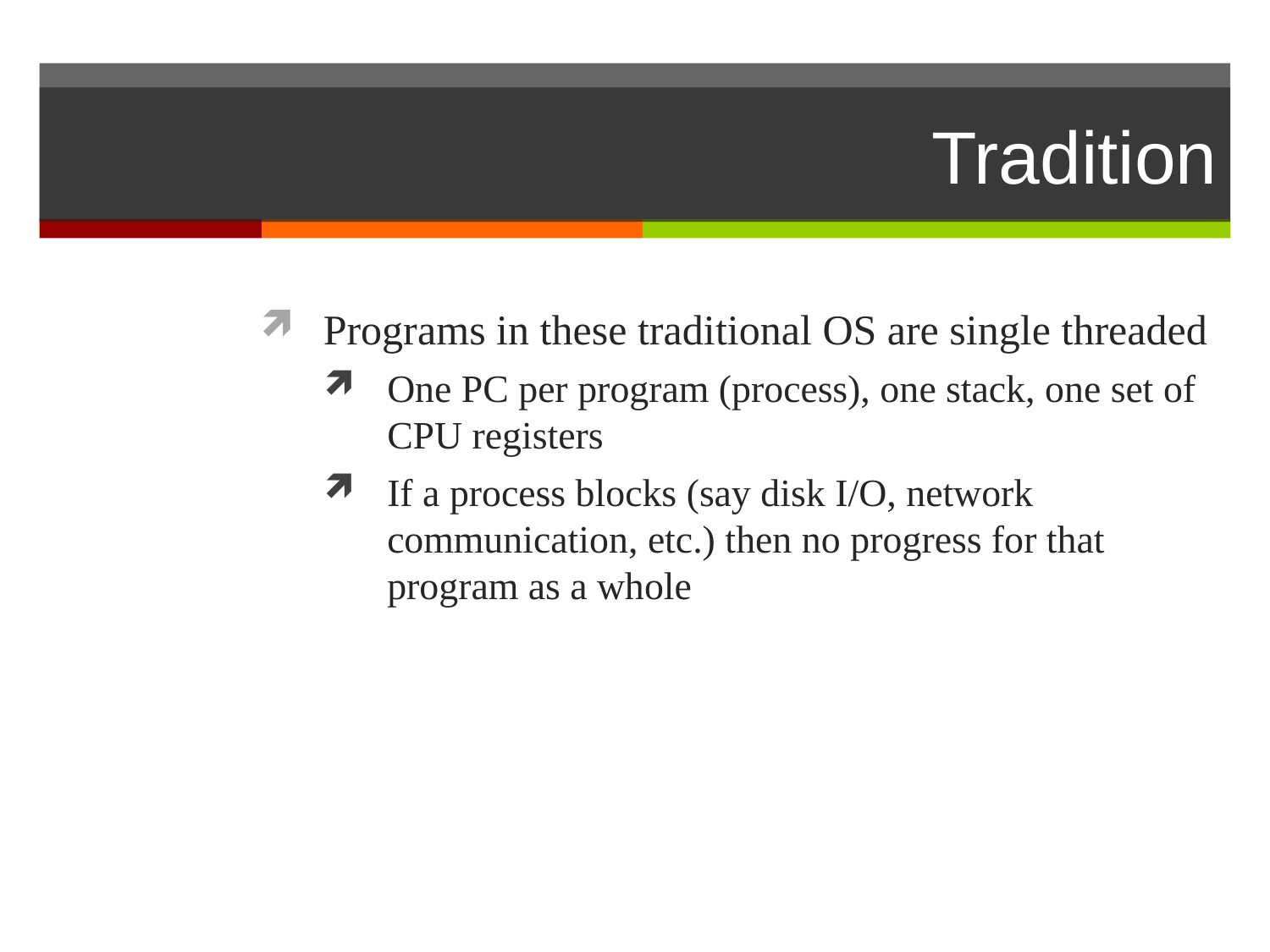

# Tradition
Programs in these traditional OS are single threaded
One PC per program (process), one stack, one set of CPU registers
If a process blocks (say disk I/O, network communication, etc.) then no progress for that program as a whole